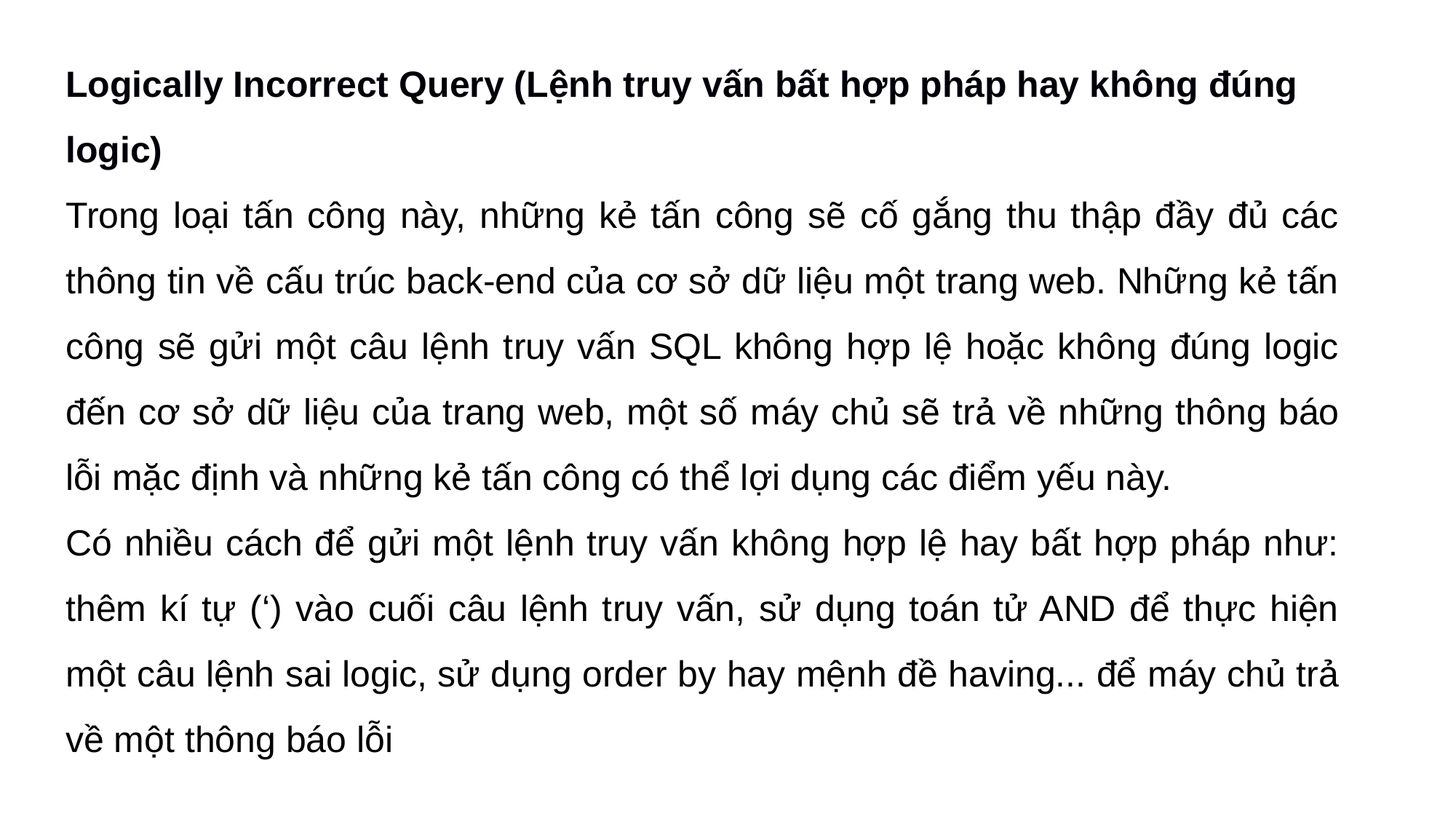

Logically Incorrect Query (Lệnh truy vấn bất hợp pháp hay không đúng logic)
Trong loại tấn công này, những kẻ tấn công sẽ cố gắng thu thập đầy đủ các thông tin về cấu trúc back-end của cơ sở dữ liệu một trang web. Những kẻ tấn công sẽ gửi một câu lệnh truy vấn SQL không hợp lệ hoặc không đúng logic đến cơ sở dữ liệu của trang web, một số máy chủ sẽ trả về những thông báo lỗi mặc định và những kẻ tấn công có thể lợi dụng các điểm yếu này.
Có nhiều cách để gửi một lệnh truy vấn không hợp lệ hay bất hợp pháp như: thêm kí tự (‘) vào cuối câu lệnh truy vấn, sử dụng toán tử AND để thực hiện một câu lệnh sai logic, sử dụng order by hay mệnh đề having... để máy chủ trả về một thông báo lỗi